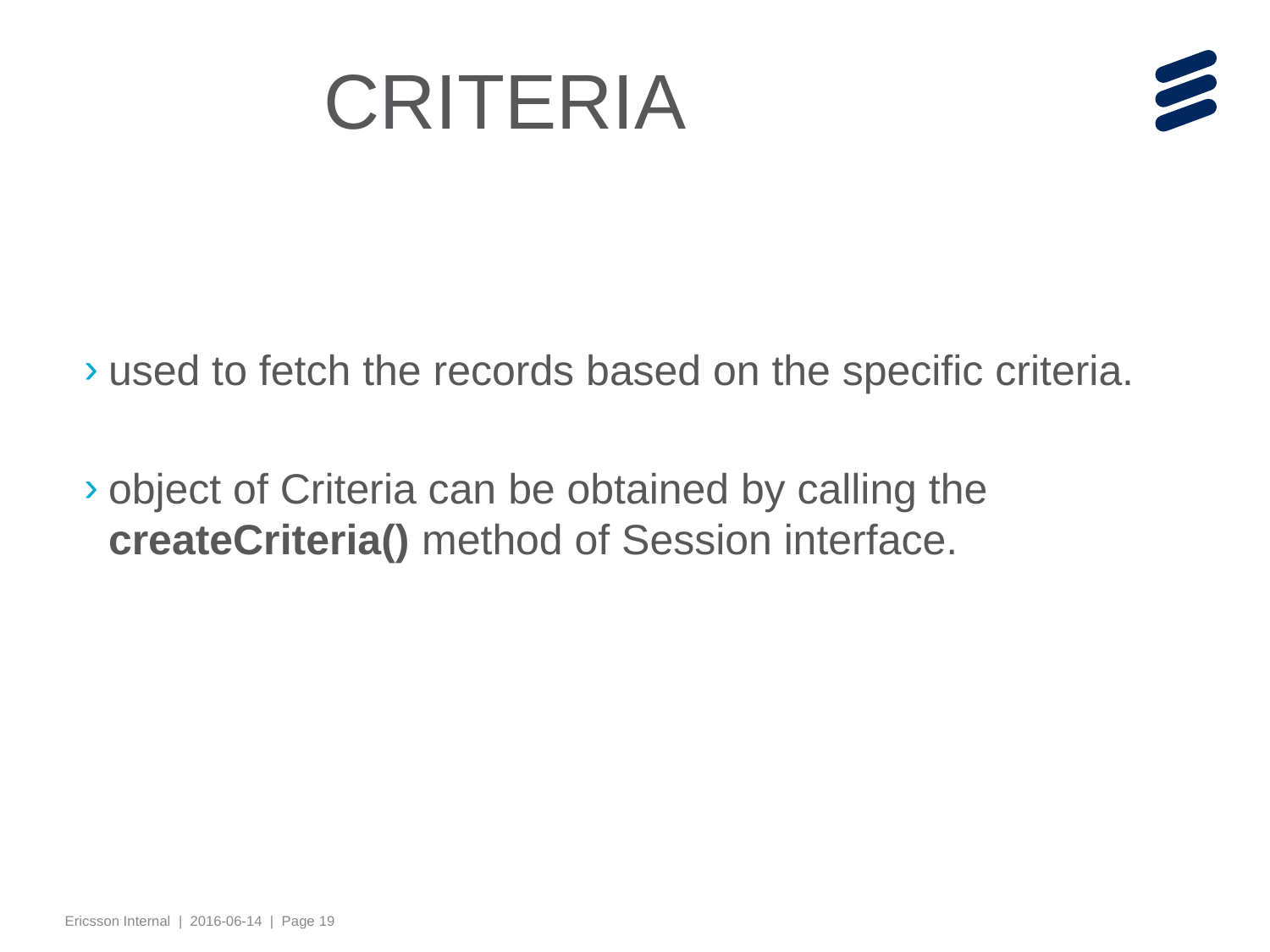

# CRITERIA
used to fetch the records based on the specific criteria.

object of Criteria can be obtained by calling the createCriteria() method of Session interface.